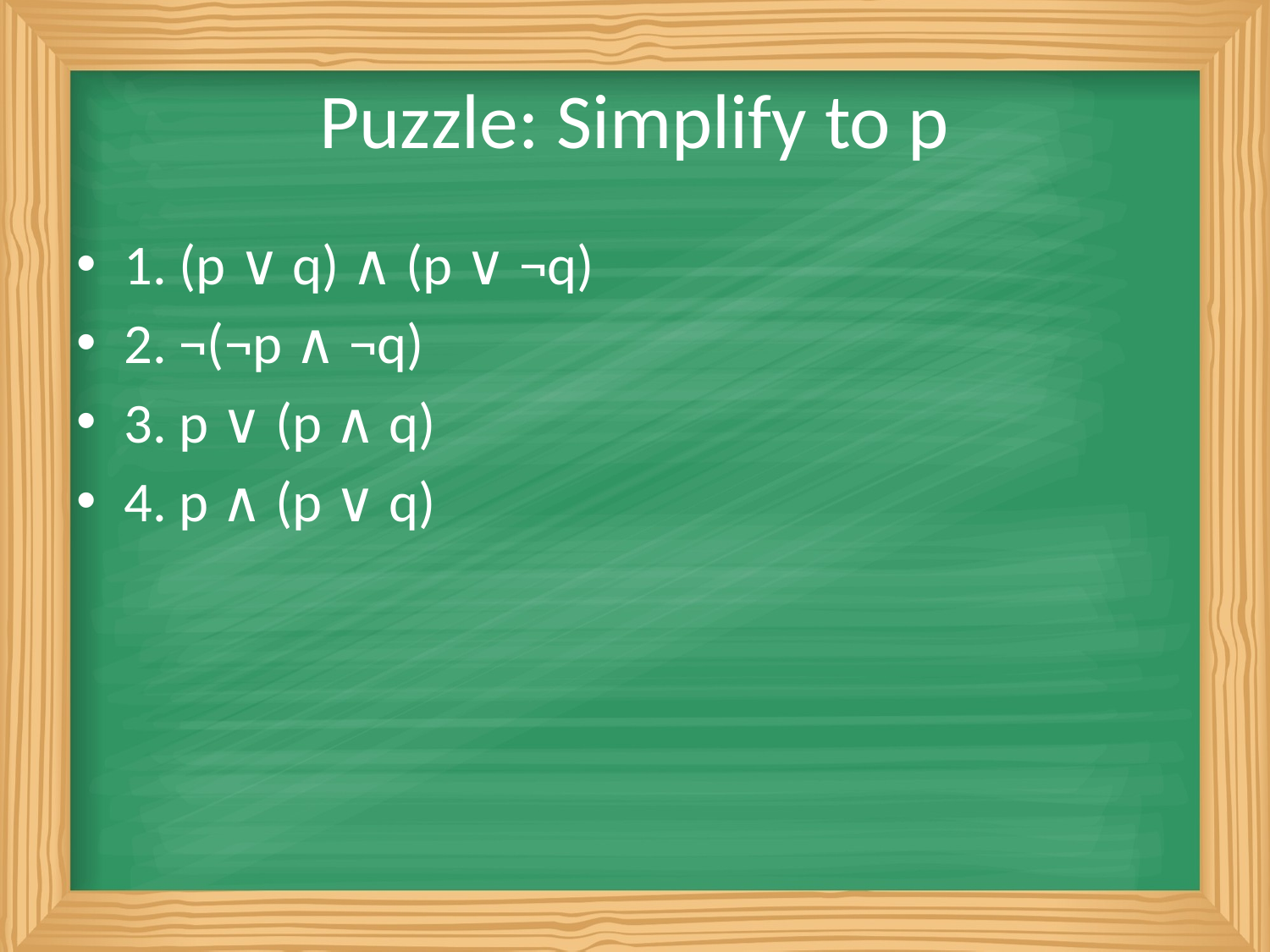

# Puzzle: Simplify to p
1. (p ∨ q) ∧ (p ∨ ¬q)
2. ¬(¬p ∧ ¬q)
3. p ∨ (p ∧ q)
4. p ∧ (p ∨ q)